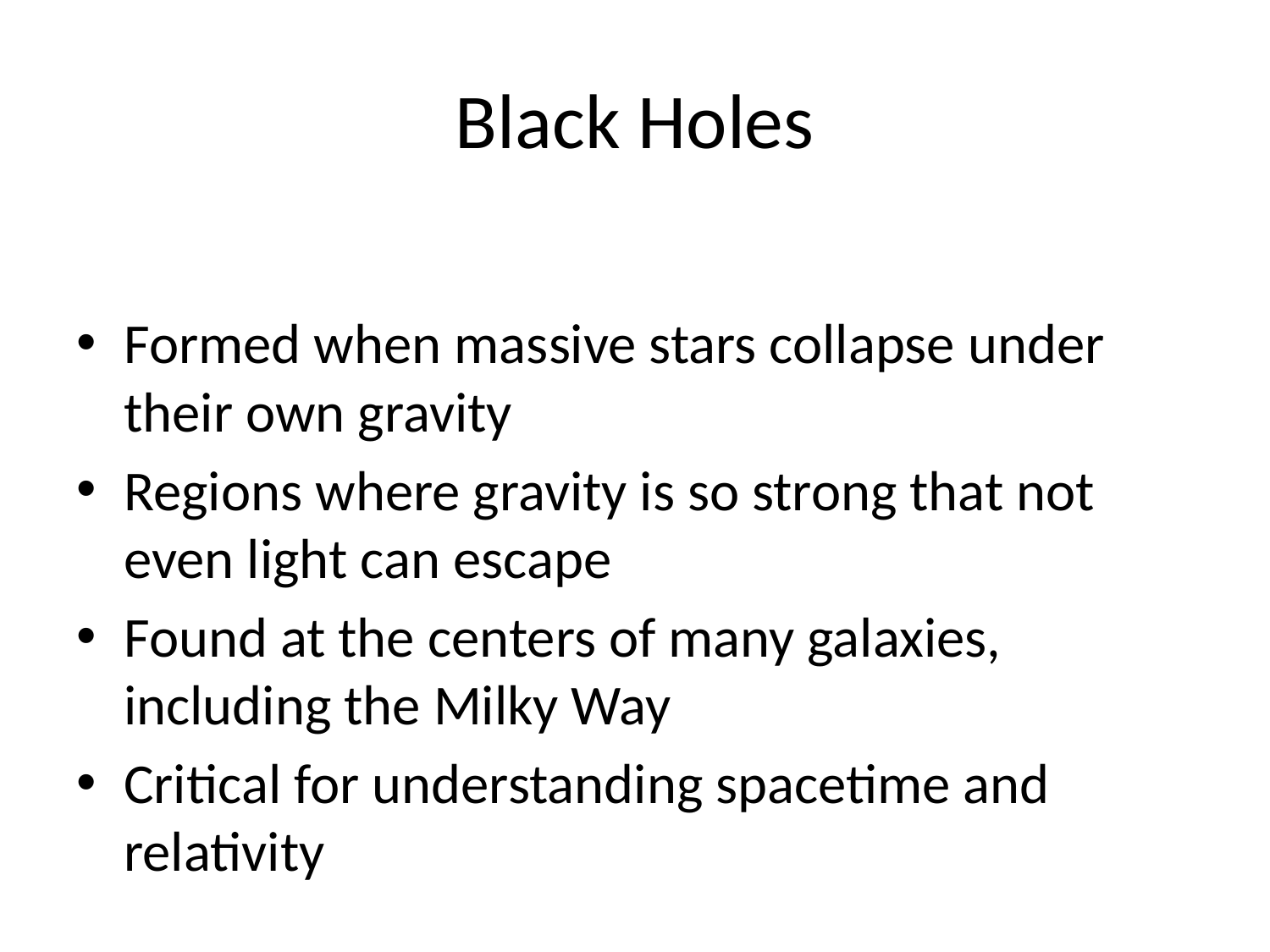

# Black Holes

Formed when massive stars collapse under their own gravity
Regions where gravity is so strong that not even light can escape
Found at the centers of many galaxies, including the Milky Way
Critical for understanding spacetime and relativity